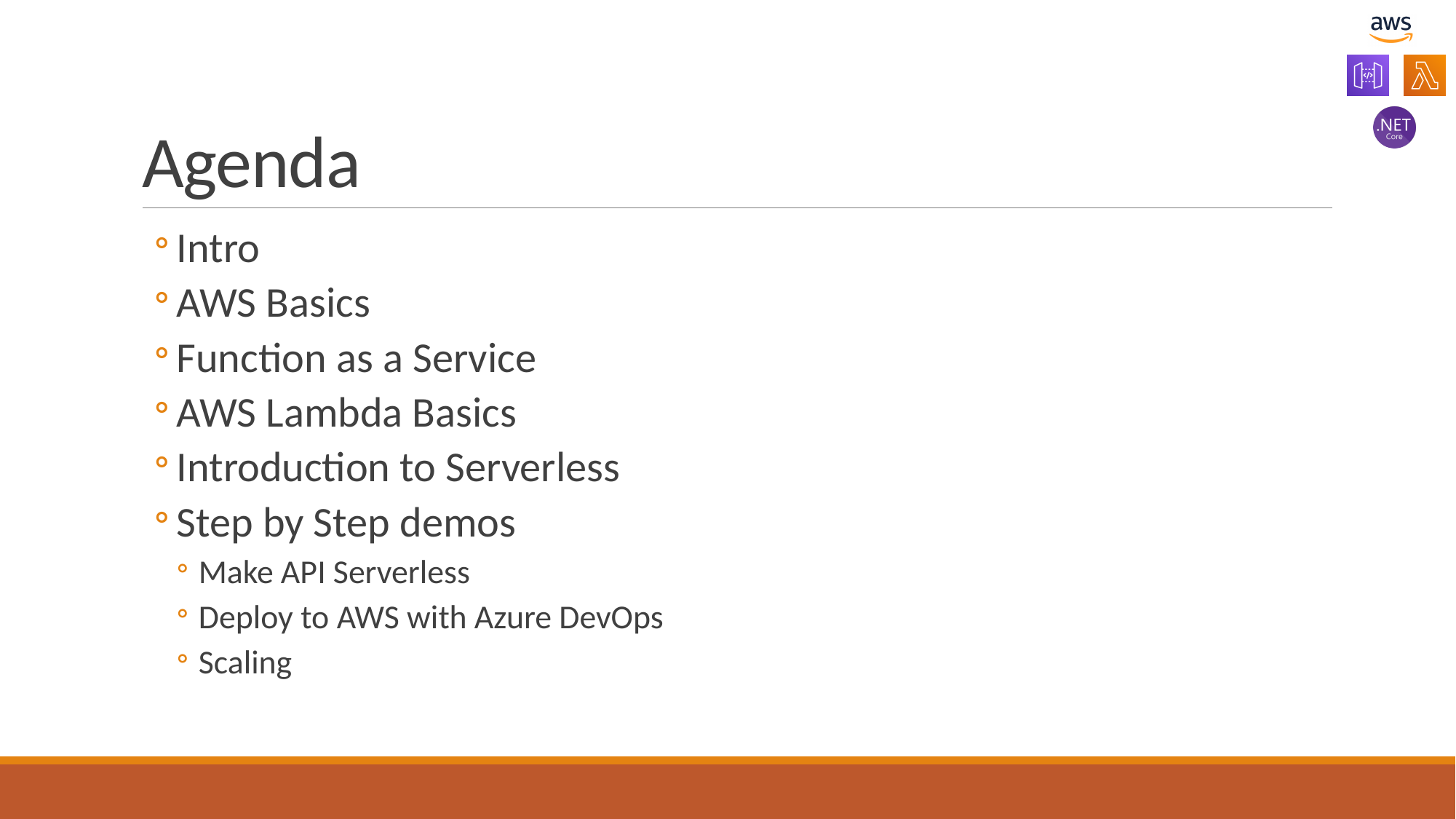

# Agenda
Intro
AWS Basics
Function as a Service
AWS Lambda Basics
Introduction to Serverless
Step by Step demos
Make API Serverless
Deploy to AWS with Azure DevOps
Scaling